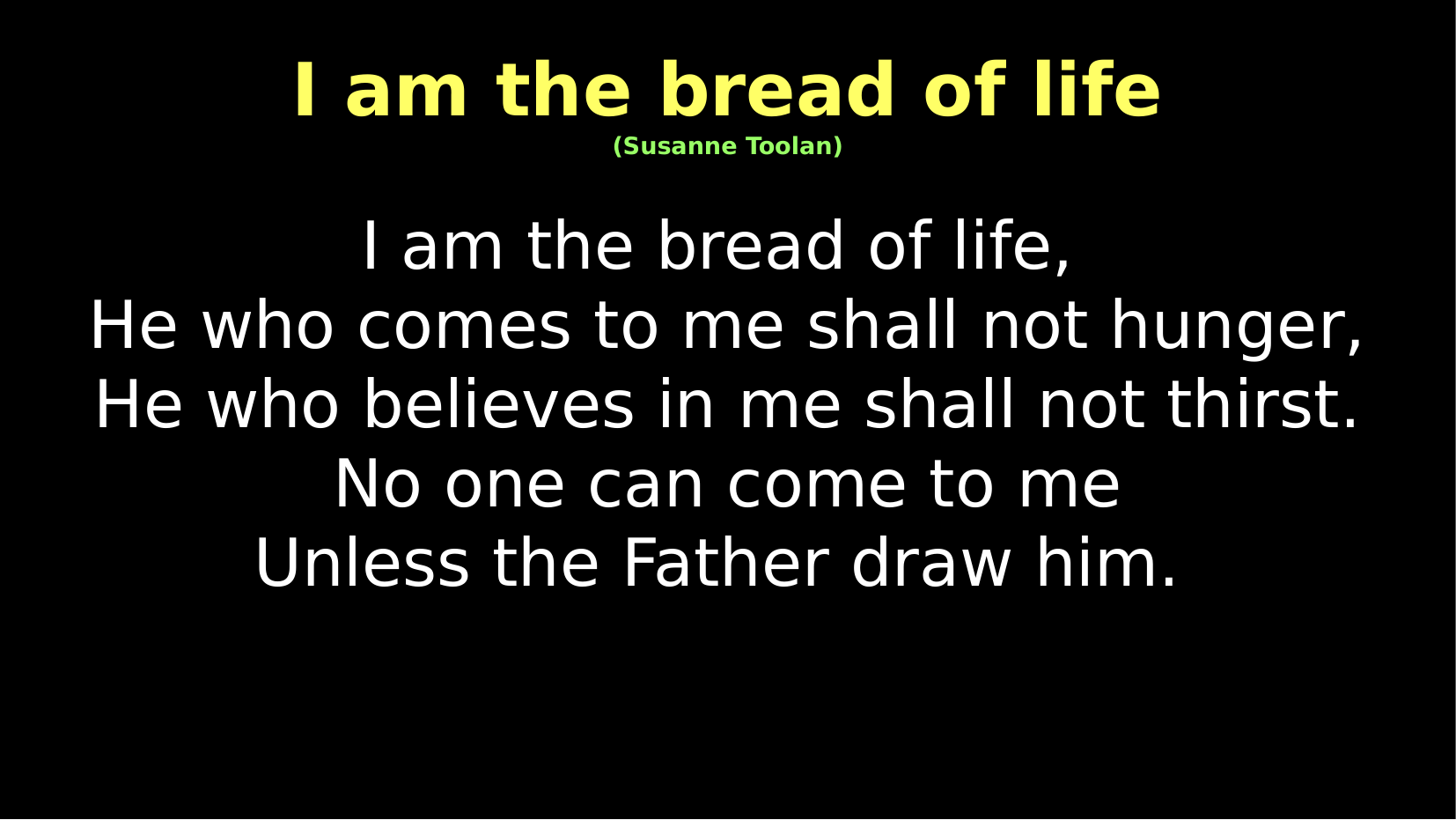

I am the bread of life
(Susanne Toolan)
I am the bread of life,
He who comes to me shall not hunger,
He who believes in me shall not thirst.
No one can come to me
Unless the Father draw him.